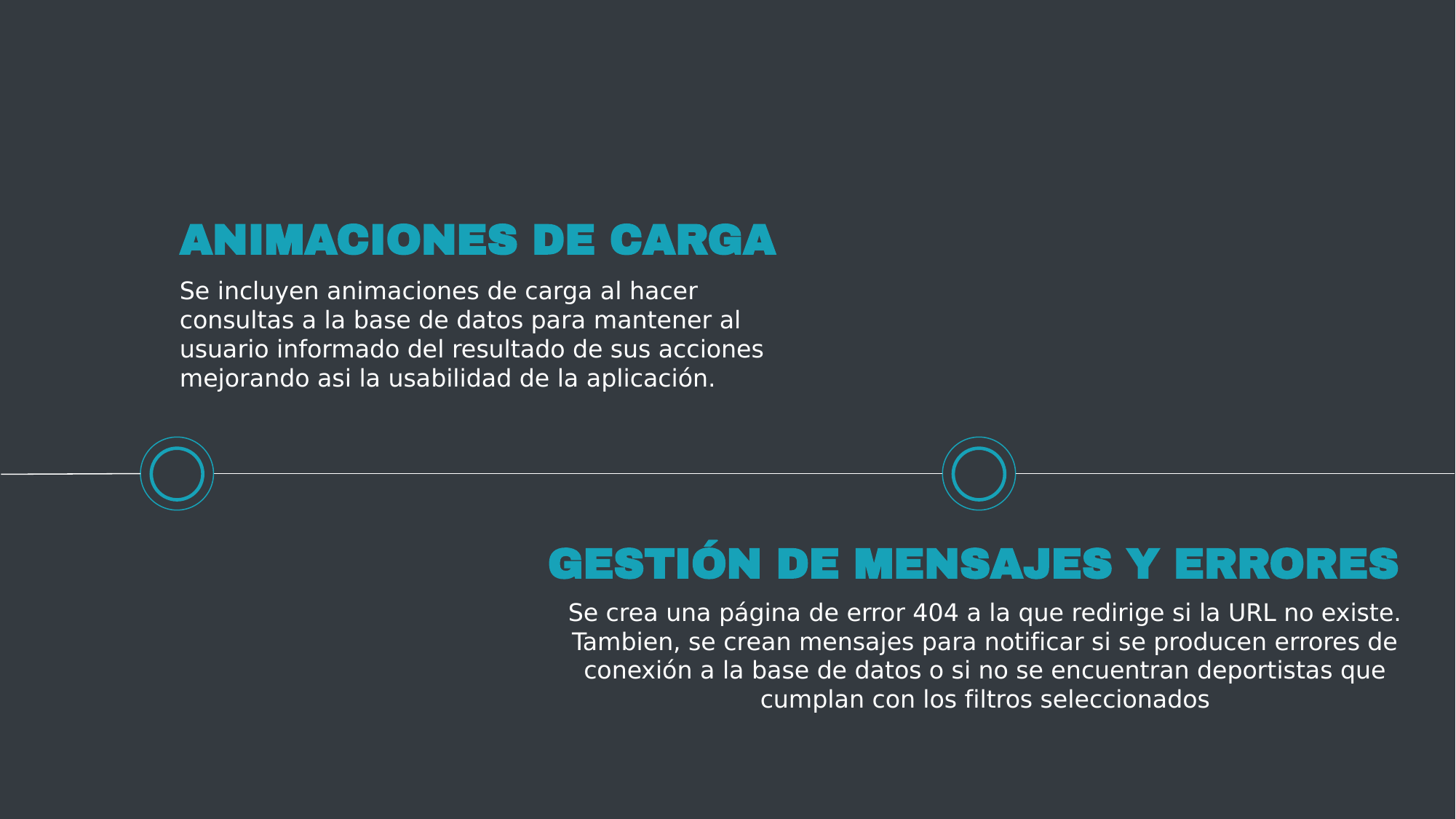

ANIMACIONES DE CARGA
Se incluyen animaciones de carga al hacer consultas a la base de datos para mantener al usuario informado del resultado de sus acciones mejorando asi la usabilidad de la aplicación.

GESTIÓN DE MENSAJES Y ERRORES
Se crea una página de error 404 a la que redirige si la URL no existe. Tambien, se crean mensajes para notificar si se producen errores de conexión a la base de datos o si no se encuentran deportistas que cumplan con los filtros seleccionados